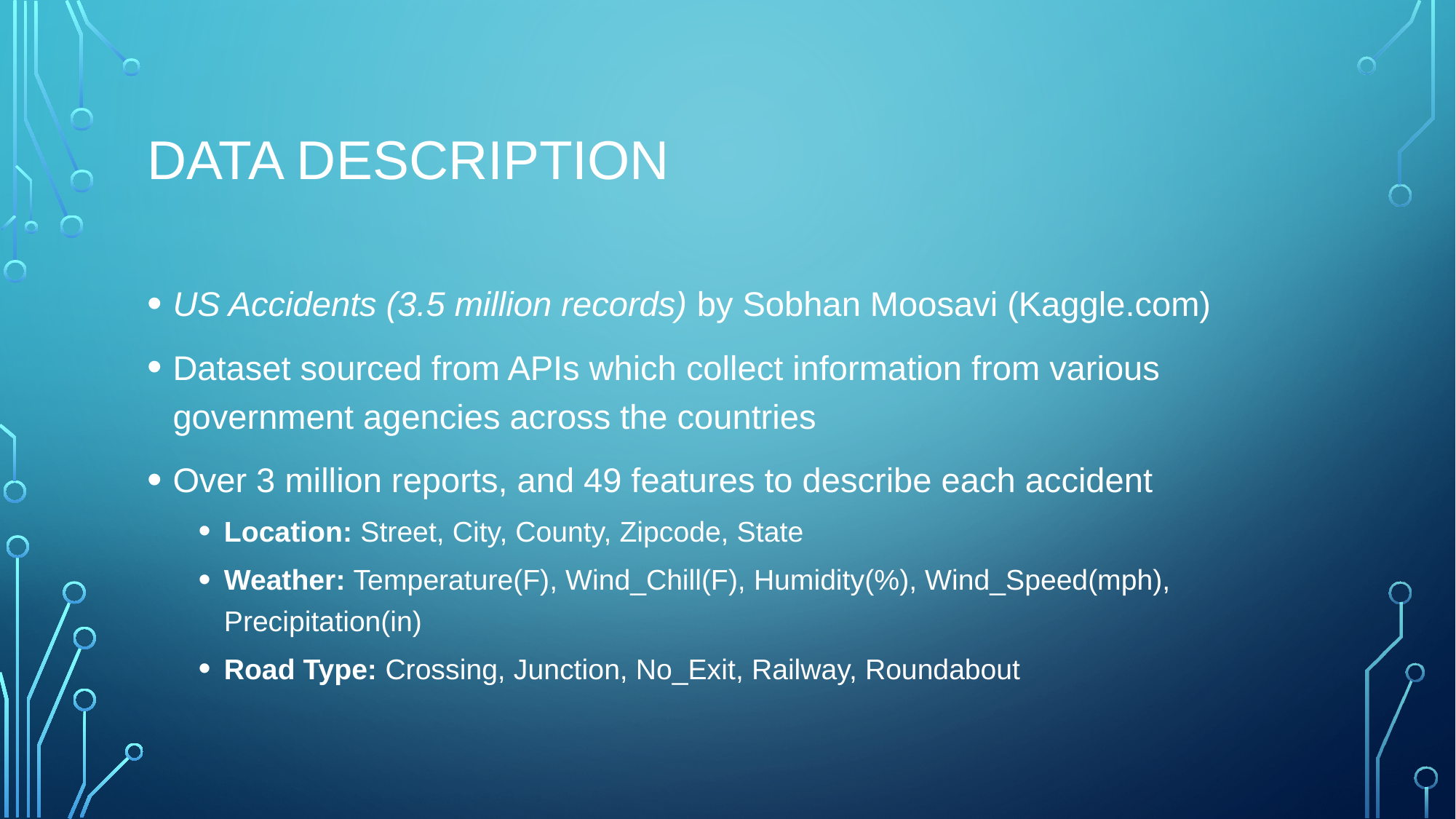

# Data Description
US Accidents (3.5 million records) by Sobhan Moosavi (Kaggle.com)
Dataset sourced from APIs which collect information from various government agencies across the countries
Over 3 million reports, and 49 features to describe each accident
Location: Street, City, County, Zipcode, State
Weather: Temperature(F), Wind_Chill(F), Humidity(%), Wind_Speed(mph), Precipitation(in)
Road Type: Crossing, Junction, No_Exit, Railway, Roundabout